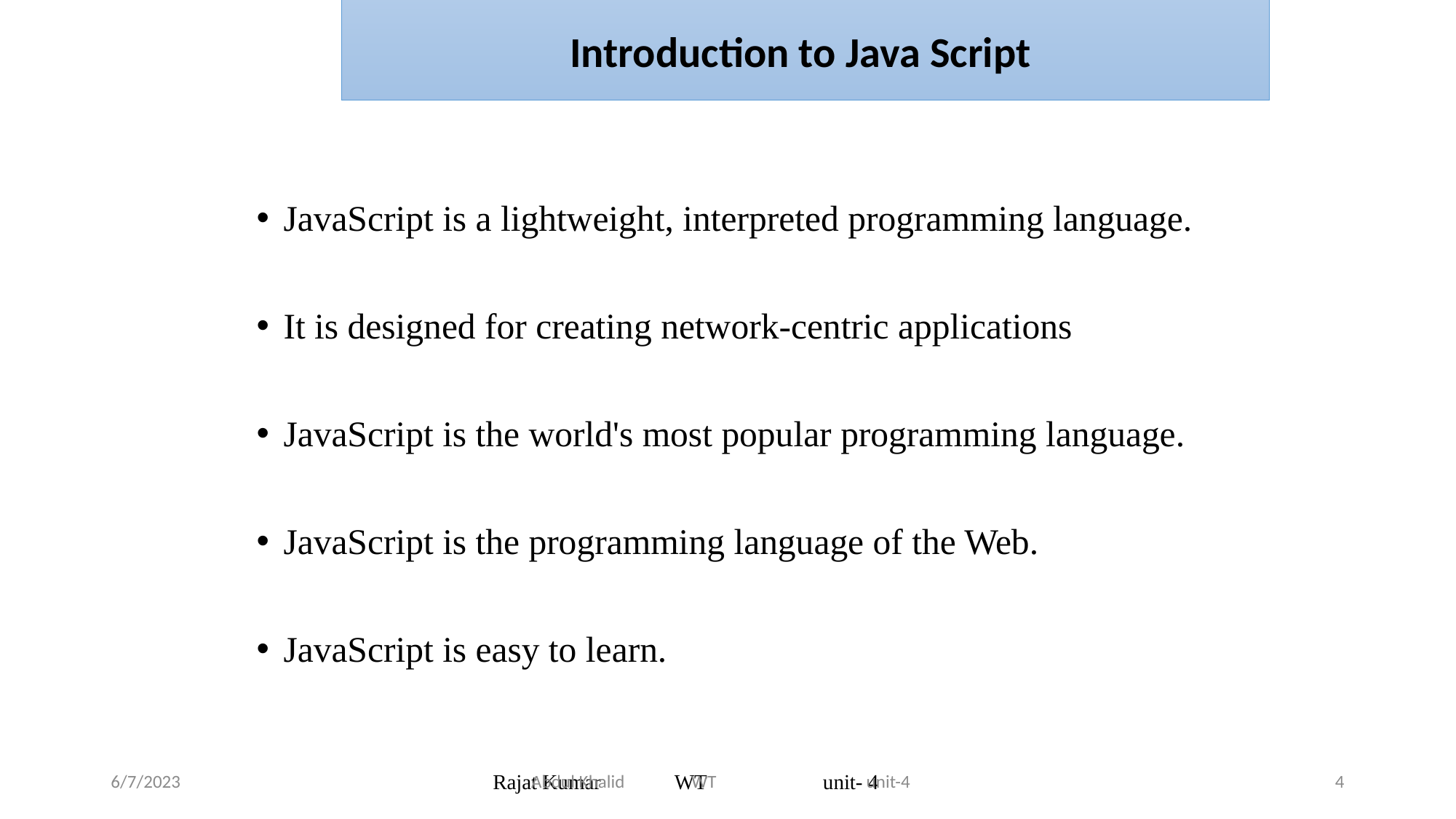

Introduction to Java Script

JavaScript is a lightweight, interpreted programming language.

It is designed for creating network-centric applications

JavaScript is the world's most popular programming language.

JavaScript is the programming language of the Web.

JavaScript is easy to learn.
6/7/2023
Abdul Khalid                WT                                    unit-4
Rajat Kumar              WT                      unit- 4
4